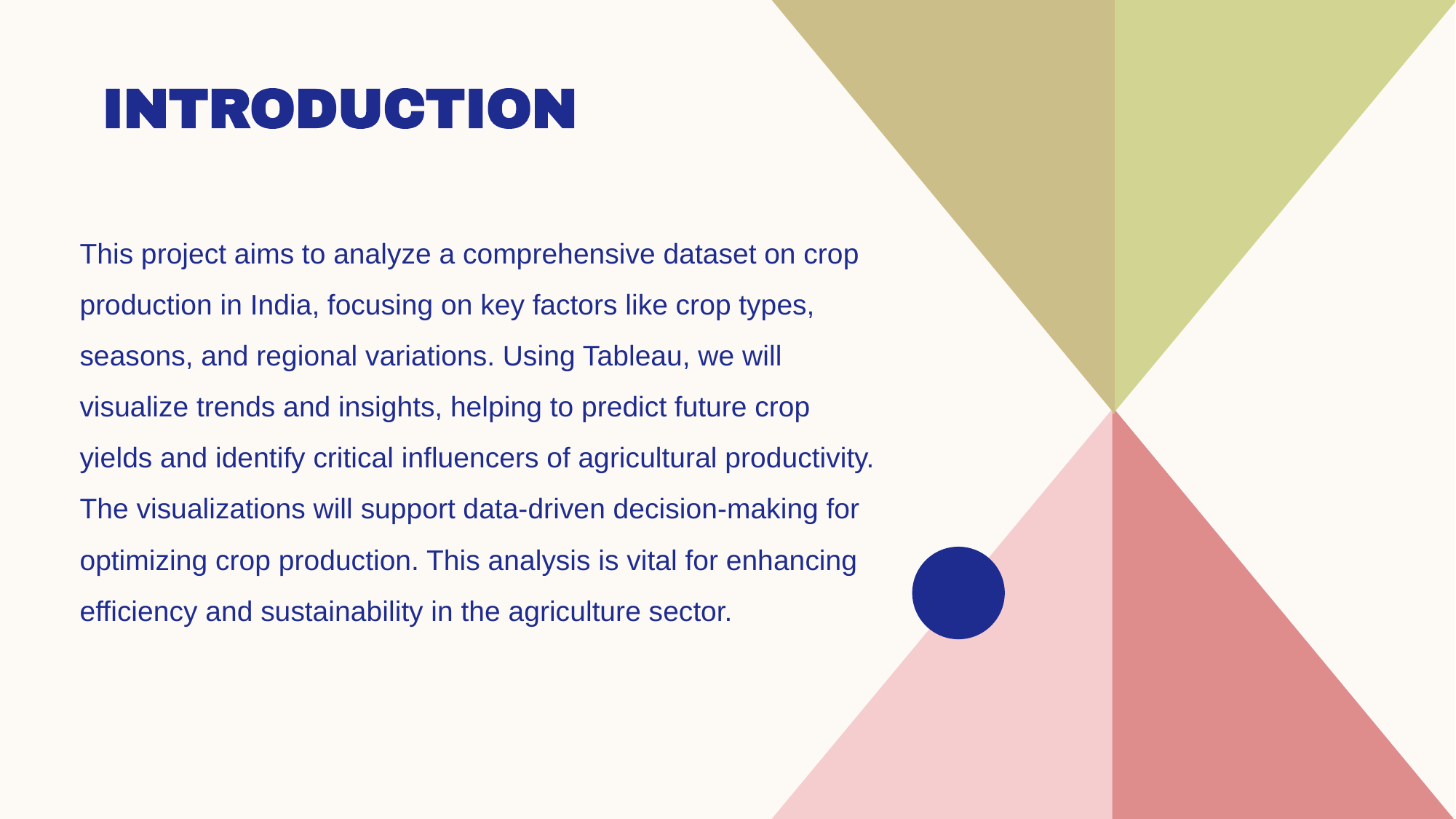

# introduction

This project aims to analyze a comprehensive dataset on crop production in India, focusing on key factors like crop types, seasons, and regional variations. Using Tableau, we will visualize trends and insights, helping to predict future crop yields and identify critical influencers of agricultural productivity. The visualizations will support data-driven decision-making for optimizing crop production. This analysis is vital for enhancing efficiency and sustainability in the agriculture sector.